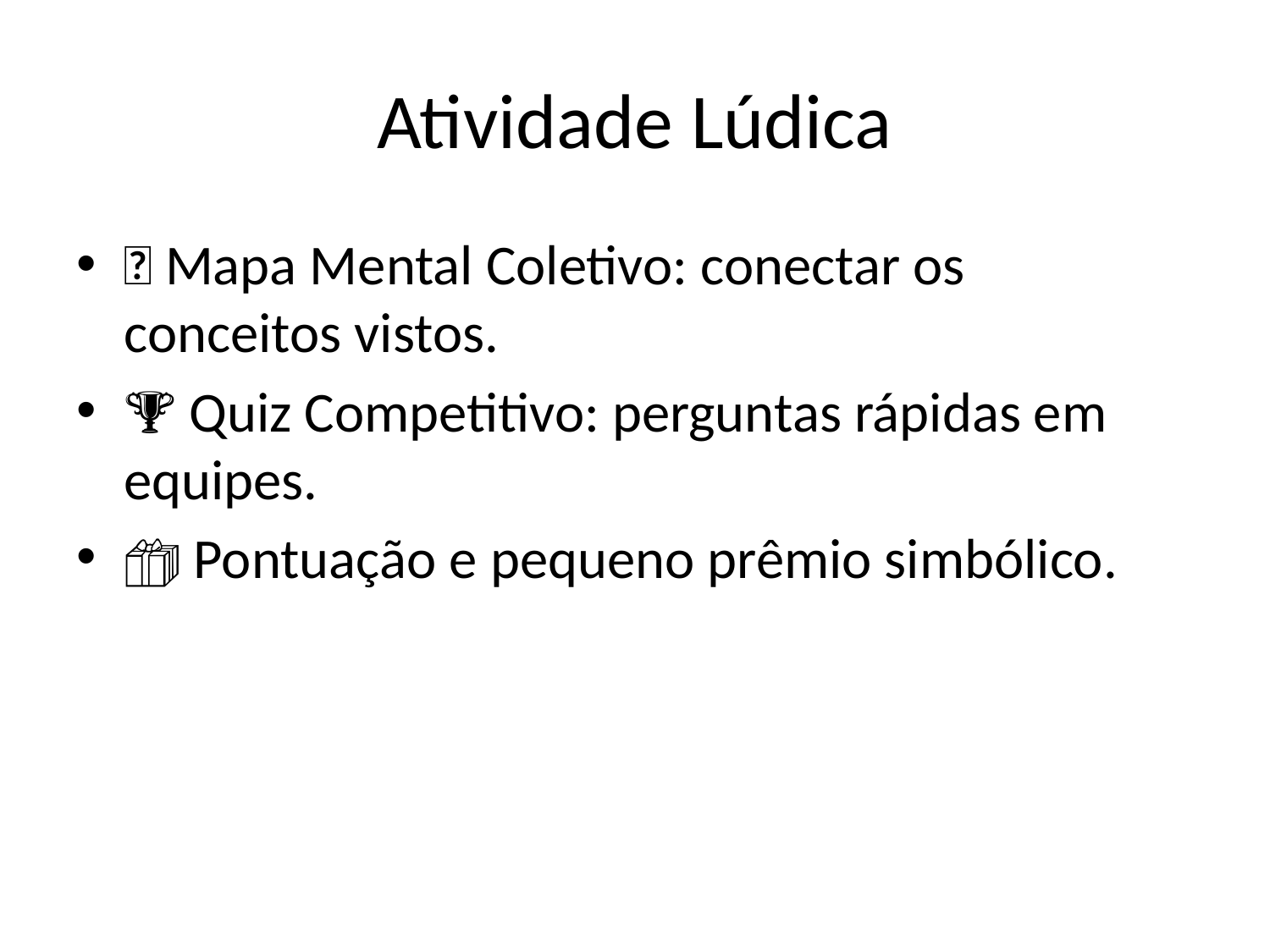

# Atividade Lúdica
🧩 Mapa Mental Coletivo: conectar os conceitos vistos.
🏆 Quiz Competitivo: perguntas rápidas em equipes.
🎁 Pontuação e pequeno prêmio simbólico.